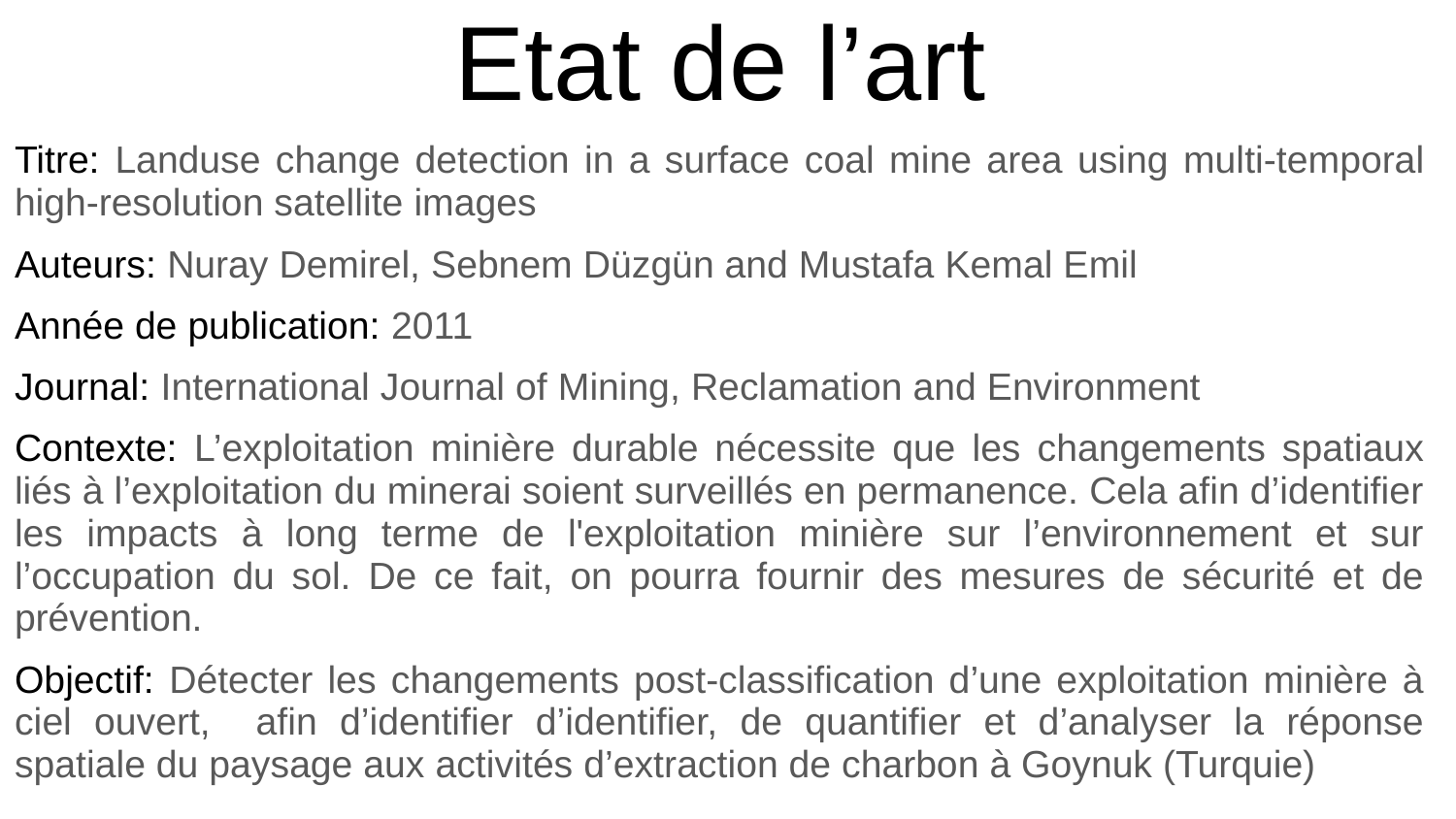

# Etat de l’art
Titre: Landuse change detection in a surface coal mine area using multi-temporal high-resolution satellite images
Auteurs: Nuray Demirel, Sebnem Düzgün and Mustafa Kemal Emil
Année de publication: 2011
Journal: International Journal of Mining, Reclamation and Environment
Contexte: L’exploitation minière durable nécessite que les changements spatiaux liés à l’exploitation du minerai soient surveillés en permanence. Cela afin d’identifier les impacts à long terme de l'exploitation minière sur l’environnement et sur l’occupation du sol. De ce fait, on pourra fournir des mesures de sécurité et de prévention.
Objectif: Détecter les changements post-classification d’une exploitation minière à ciel ouvert,  afin d’identifier d’identifier, de quantifier et d’analyser la réponse spatiale du paysage aux activités d’extraction de charbon à Goynuk (Turquie)